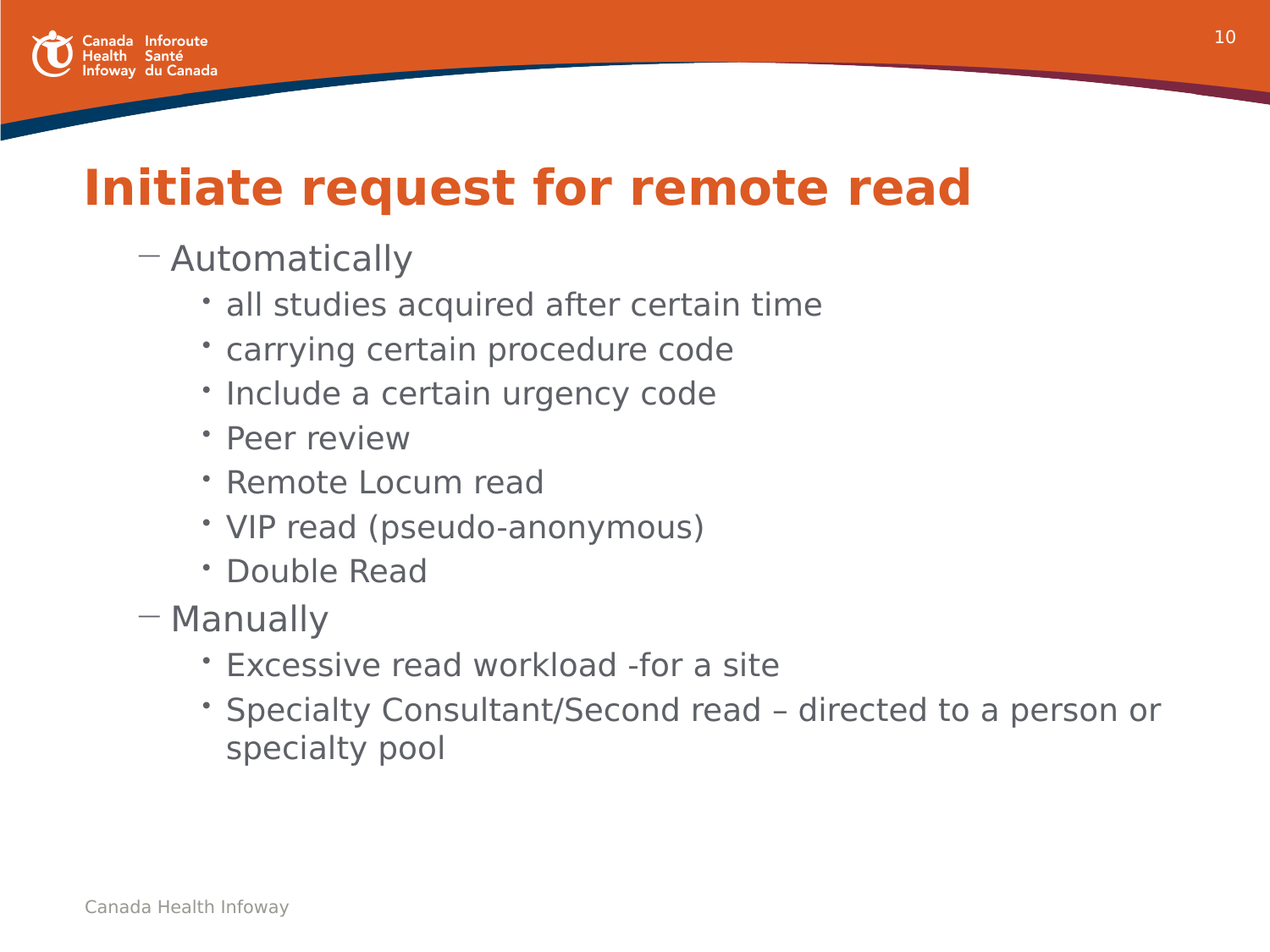

10
# Initiate request for remote read
Automatically
all studies acquired after certain time
carrying certain procedure code
Include a certain urgency code
Peer review
Remote Locum read
VIP read (pseudo-anonymous)
Double Read
Manually
Excessive read workload -for a site
Specialty Consultant/Second read – directed to a person or specialty pool

Canada Health Infoway